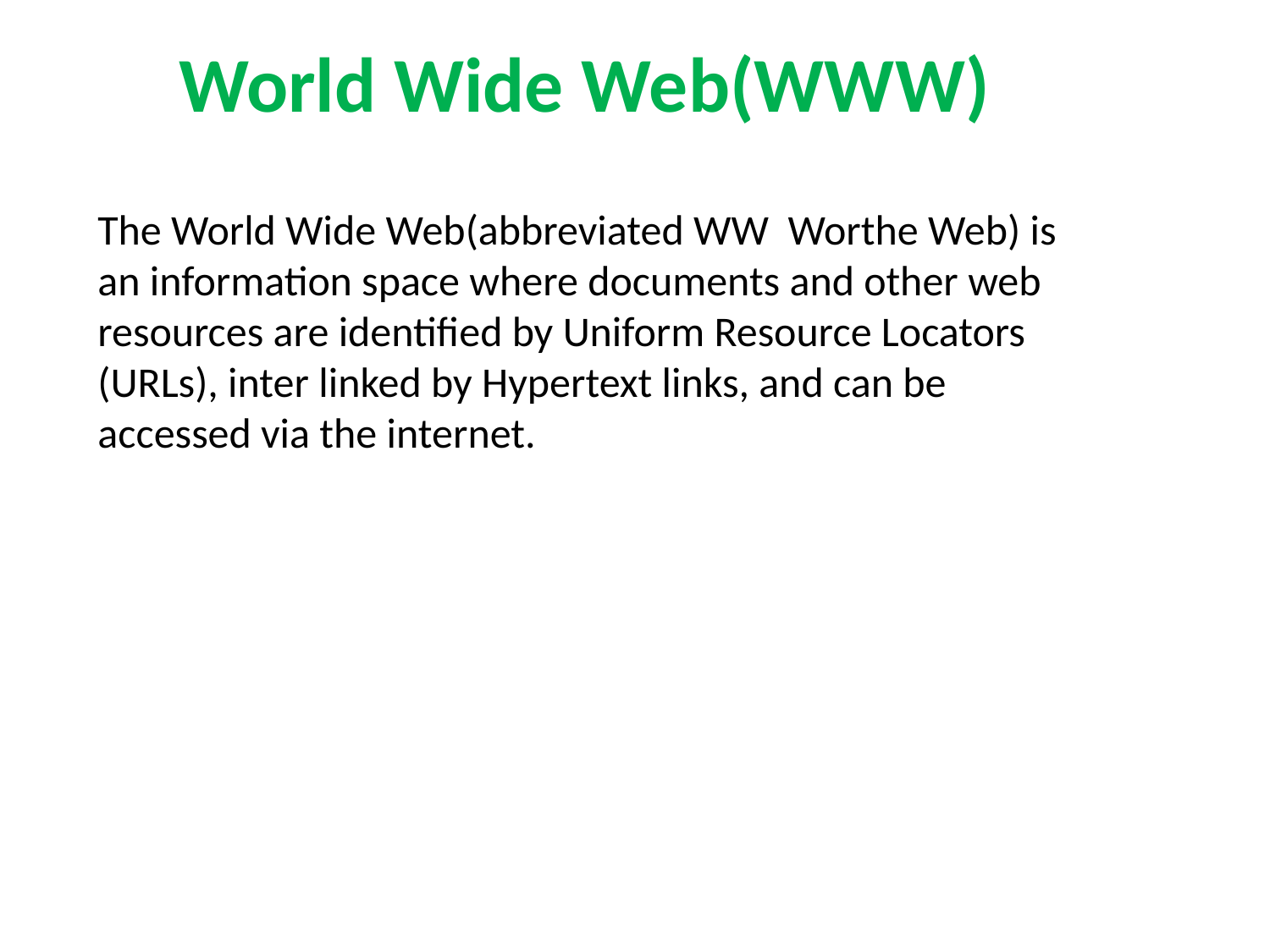

# World Wide Web(WWW)
The World Wide Web(abbreviated WW  Worthe Web) is an information space where documents and other web resources are identified by Uniform Resource Locators (URLs), inter linked by Hypertext links, and can be accessed via the internet.